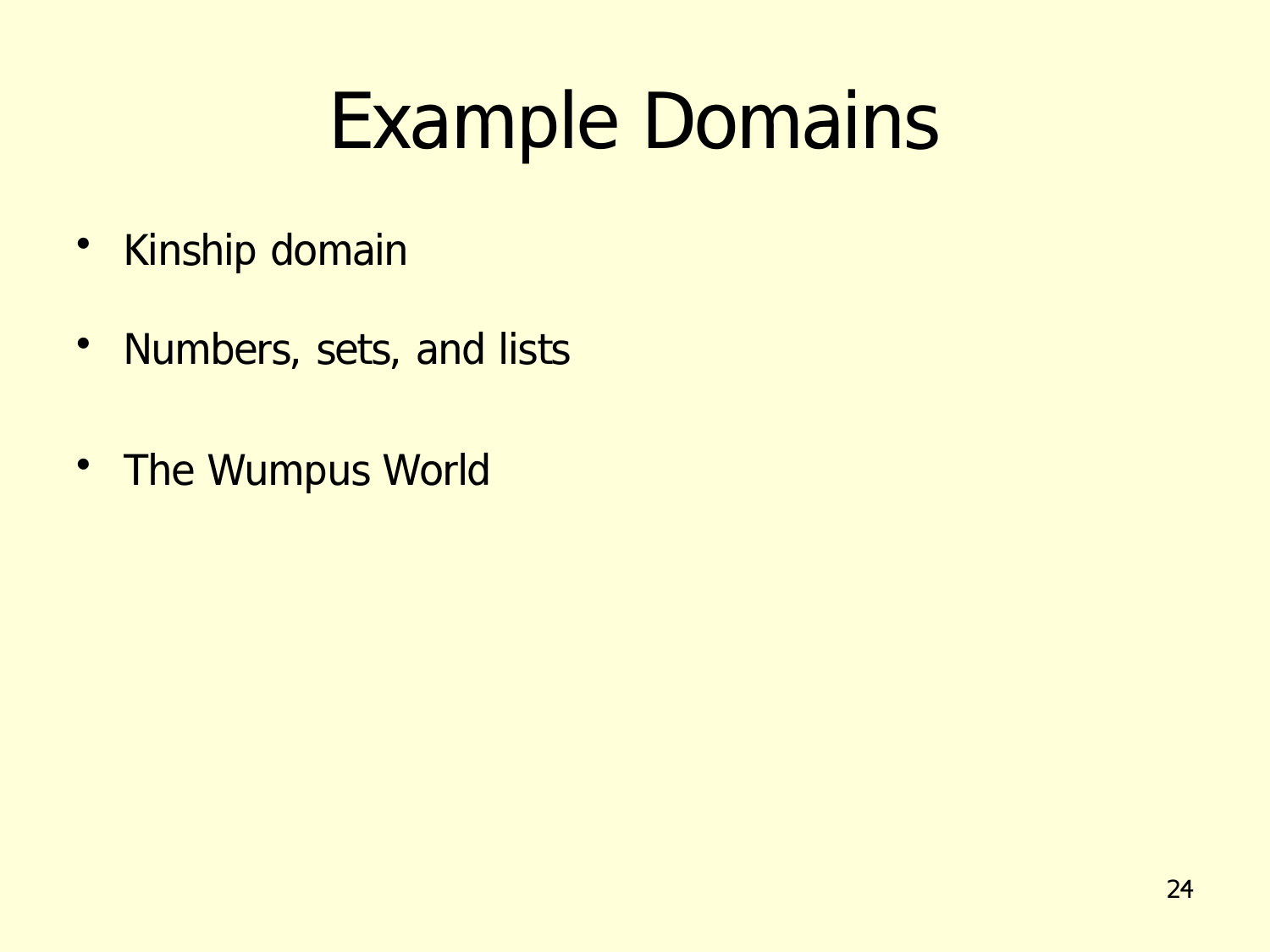

# Example Domains
Kinship domain

Numbers, sets, and lists

The Wumpus World

24